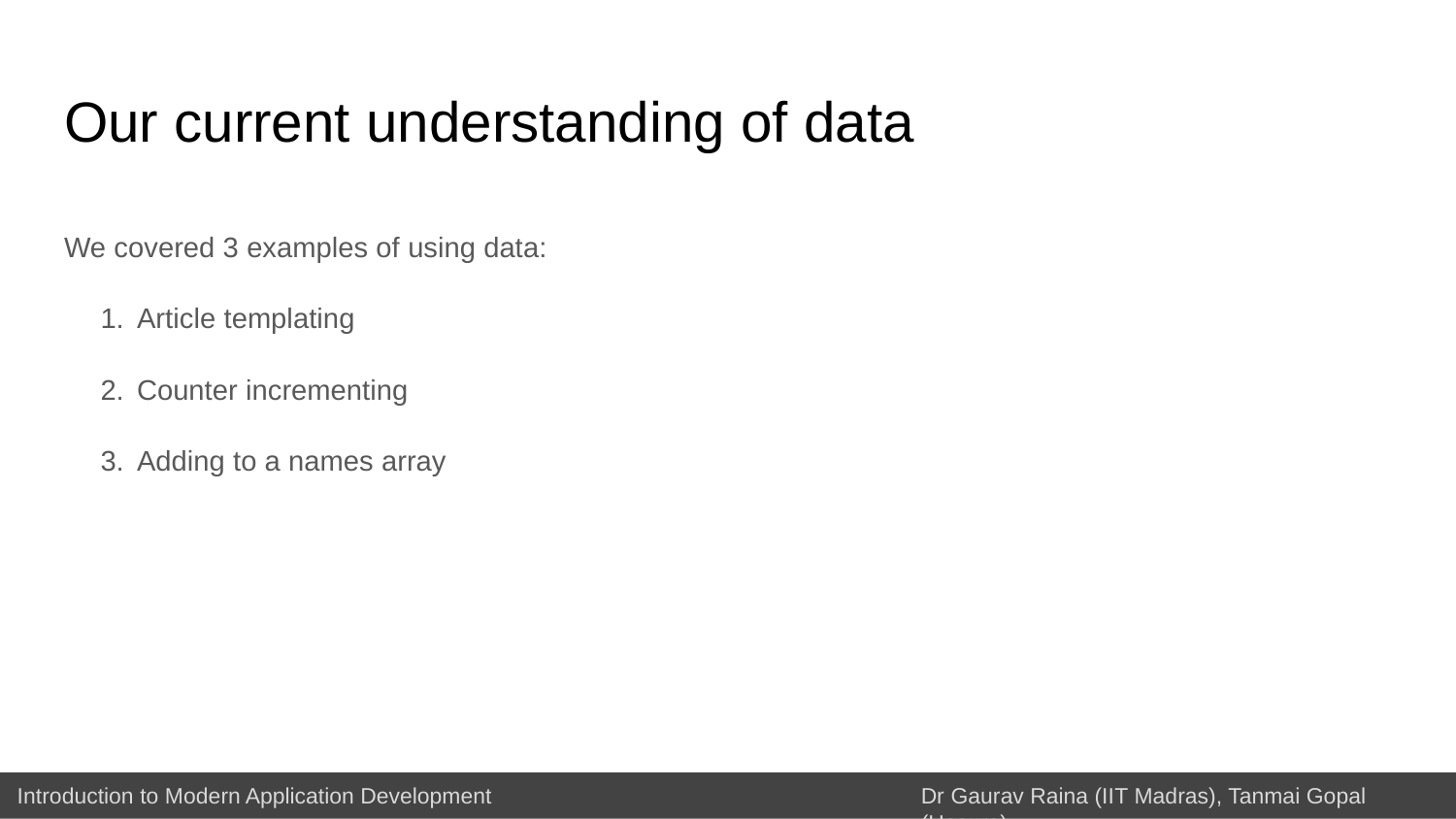

# Our current understanding of data
We covered 3 examples of using data:
Article templating
Counter incrementing
Adding to a names array